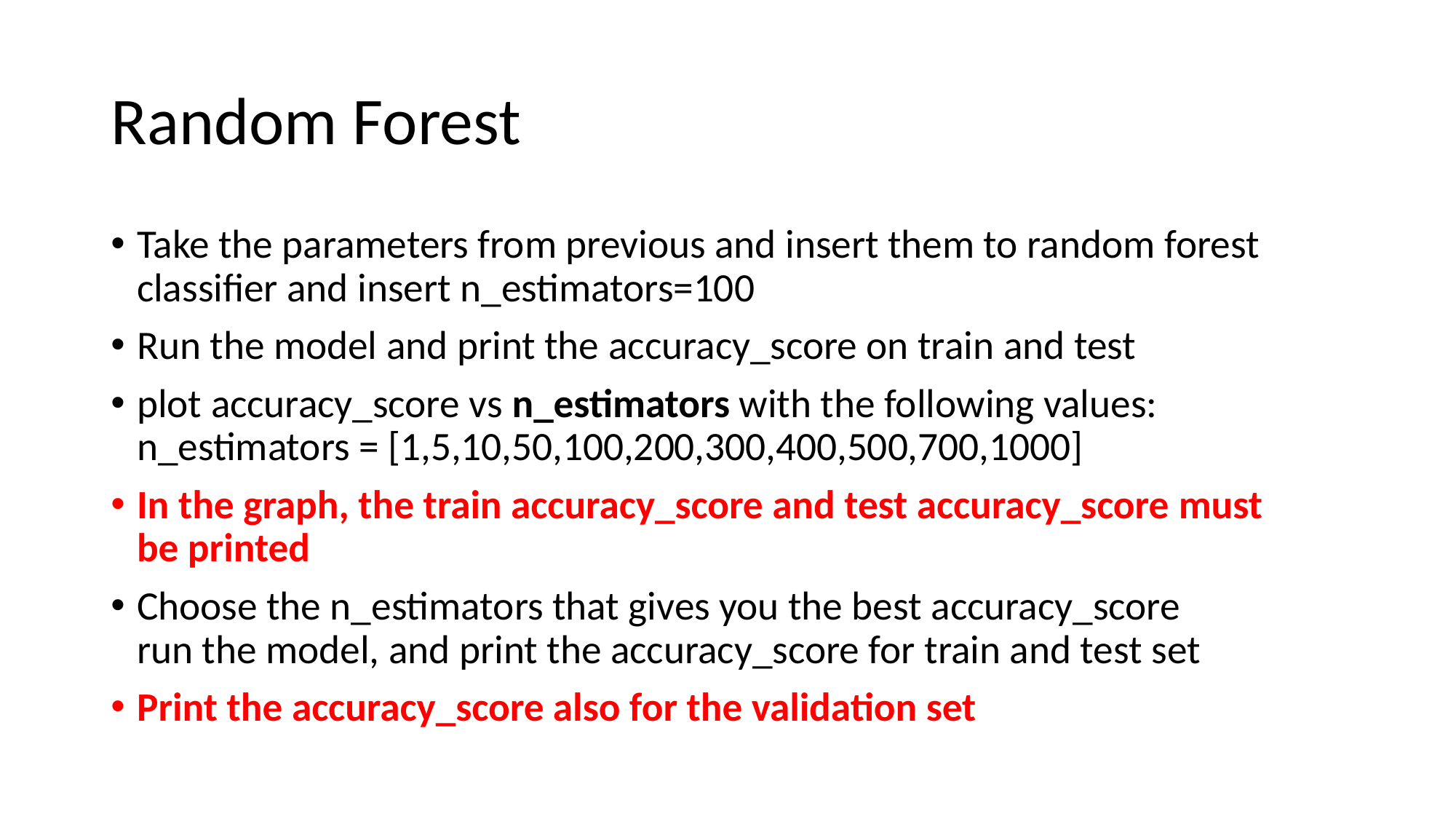

# Random Forest
Take the parameters from previous and insert them to random forest classifier and insert n_estimators=100
Run the model and print the accuracy_score on train and test
plot accuracy_score vs n_estimators with the following values:
n_estimators = [1,5,10,50,100,200,300,400,500,700,1000]
In the graph, the train accuracy_score and test accuracy_score must be printed
Choose the n_estimators that gives you the best accuracy_score
run the model, and print the accuracy_score for train and test set
Print the accuracy_score also for the validation set